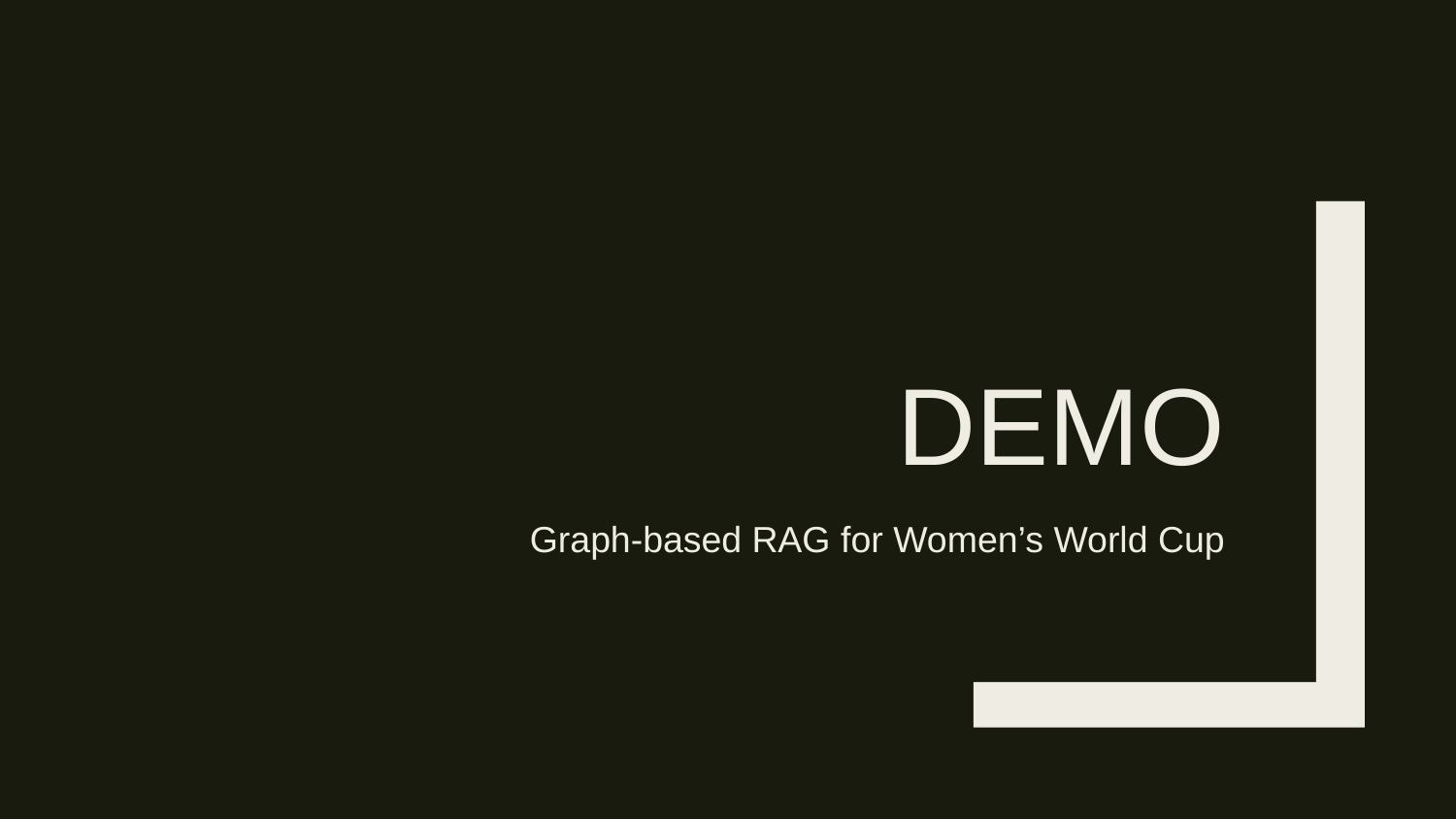

# Demo
Graph-based RAG for Women’s World Cup